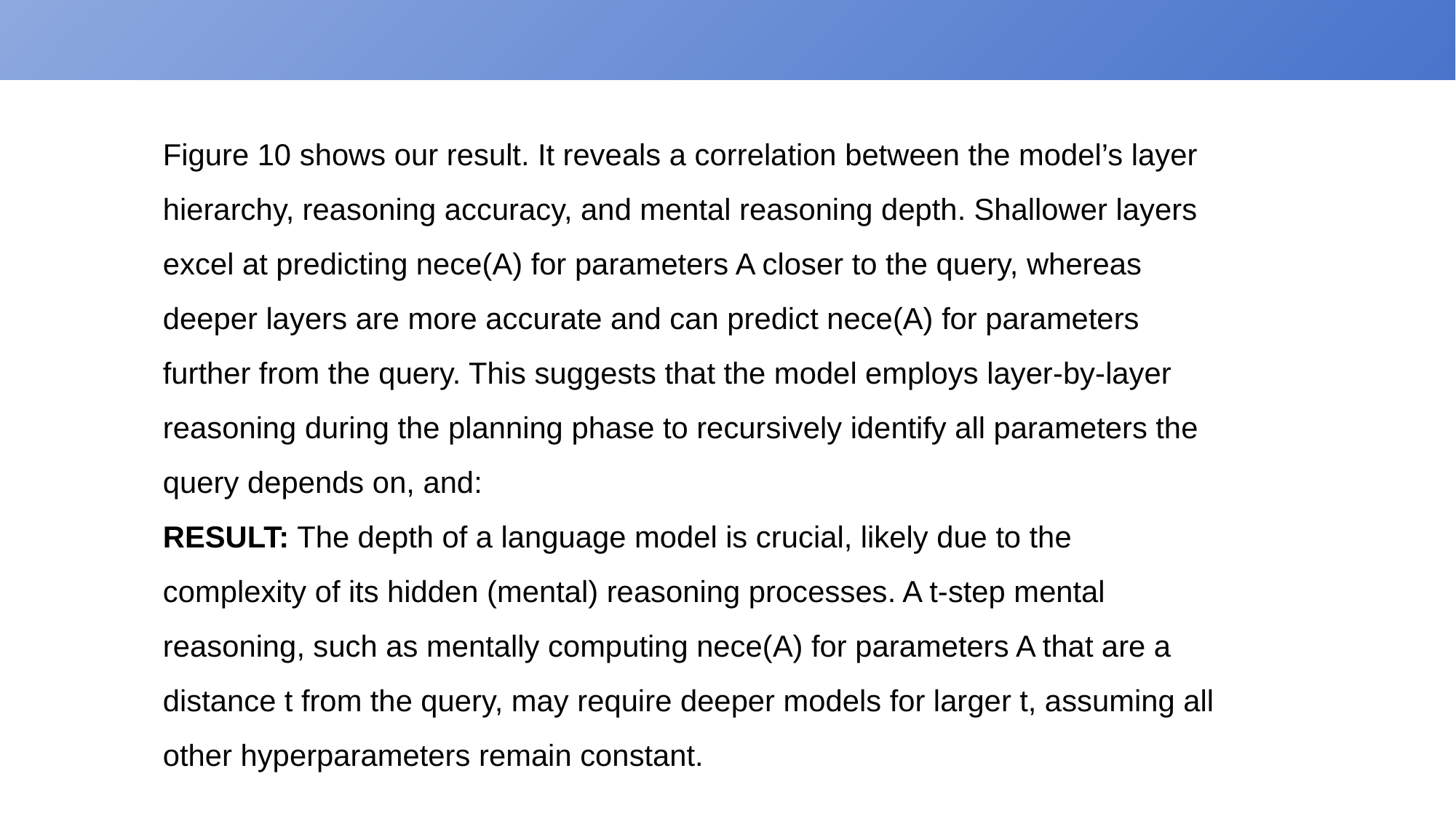

Figure 10 shows our result. It reveals a correlation between the model’s layer hierarchy, reasoning accuracy, and mental reasoning depth. Shallower layers excel at predicting nece(A) for parameters A closer to the query, whereas deeper layers are more accurate and can predict nece(A) for parameters further from the query. This suggests that the model employs layer-by-layer reasoning during the planning phase to recursively identify all parameters the query depends on, and:
RESULT: The depth of a language model is crucial, likely due to the complexity of its hidden (mental) reasoning processes. A t-step mental reasoning, such as mentally computing nece(A) for parameters A that are a distance t from the query, may require deeper models for larger t, assuming all other hyperparameters remain constant.